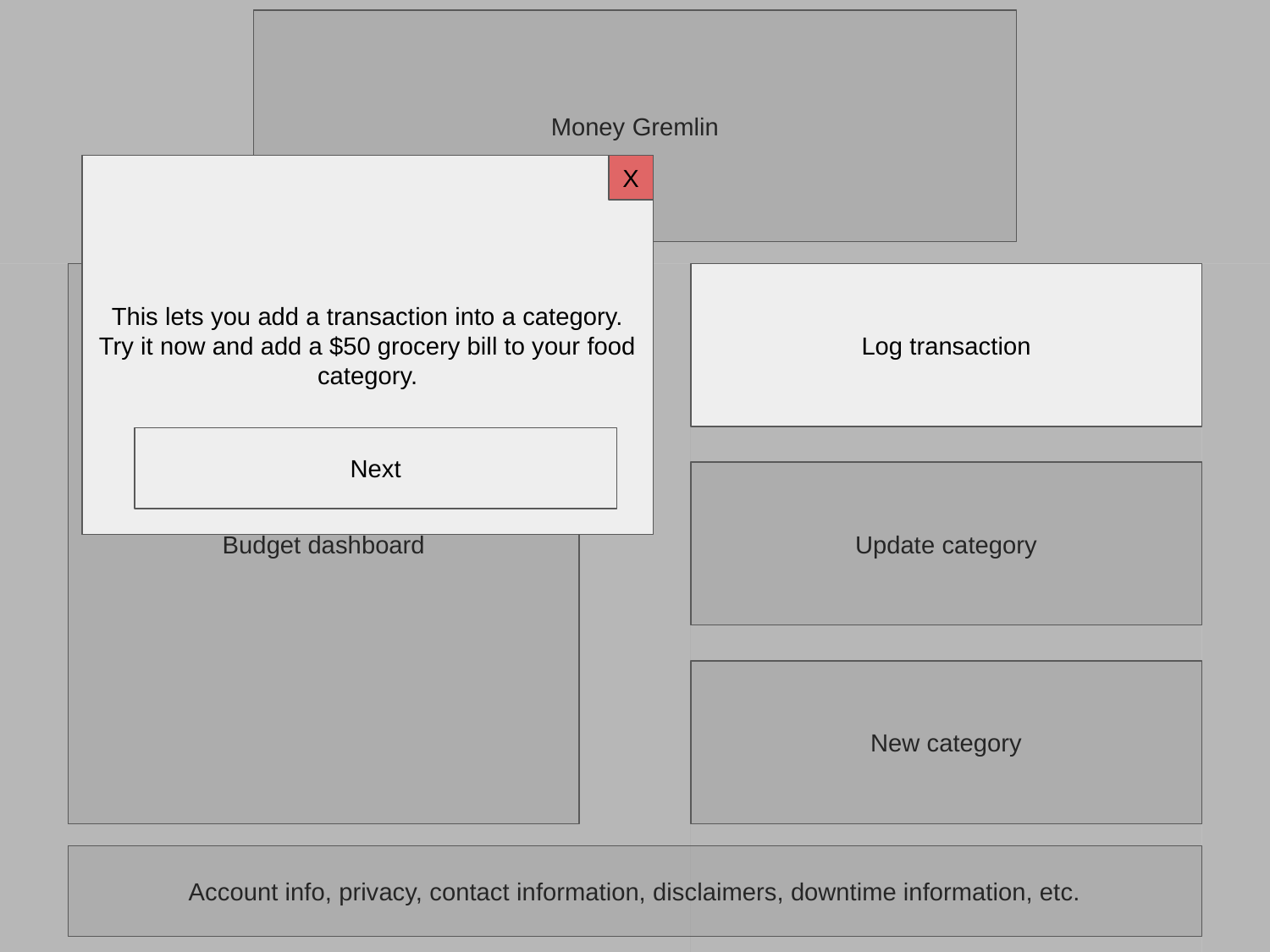

Money Gremlin
This lets you add a transaction into a category.
Try it now and add a $50 grocery bill to your food category.
X
Budget dashboard
Log transaction

Next
Update category
New category
Account info, privacy, contact information, disclaimers, downtime information, etc.